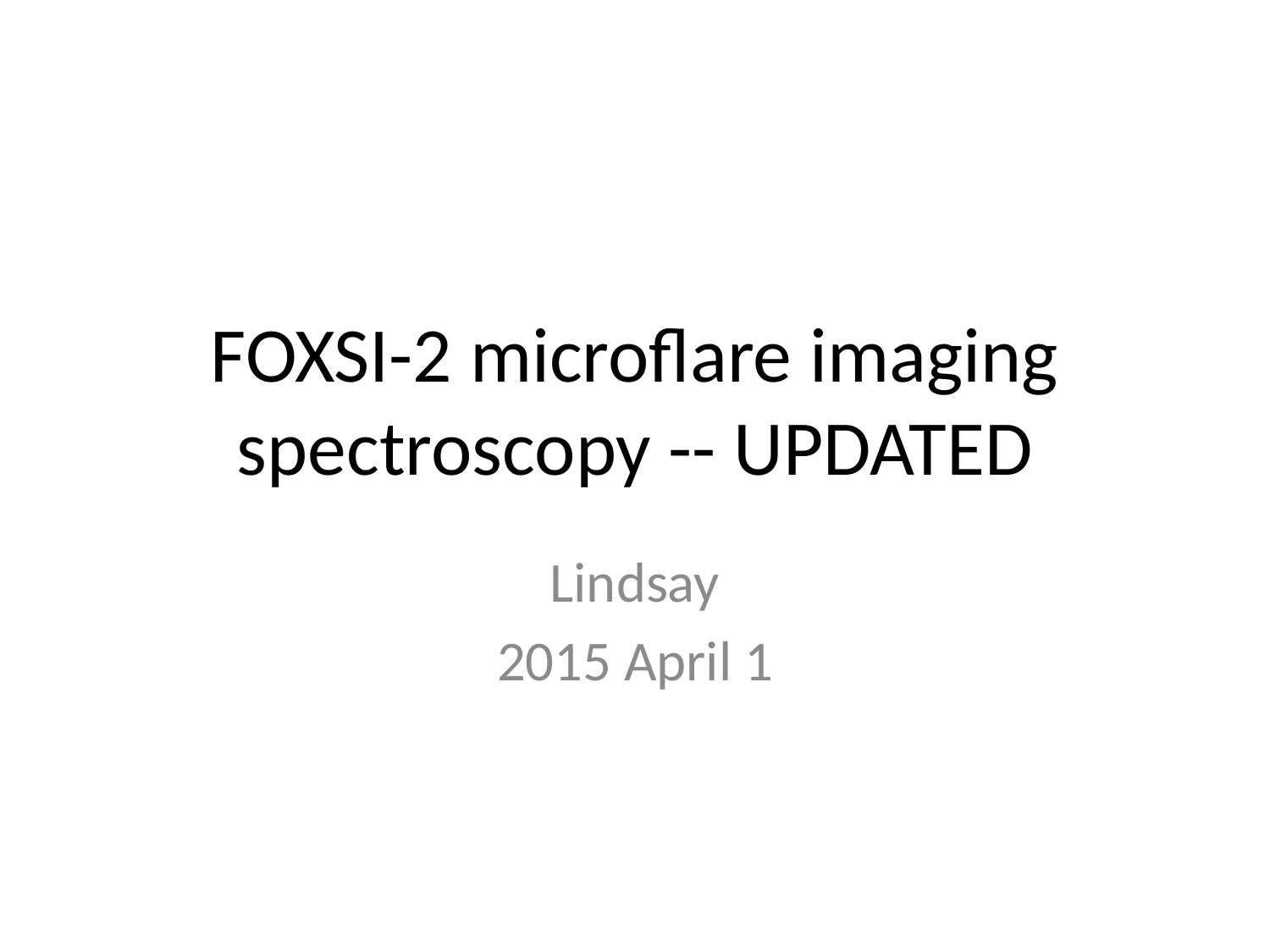

# FOXSI-2 microflare imaging spectroscopy -- UPDATED
Lindsay
2015 April 1